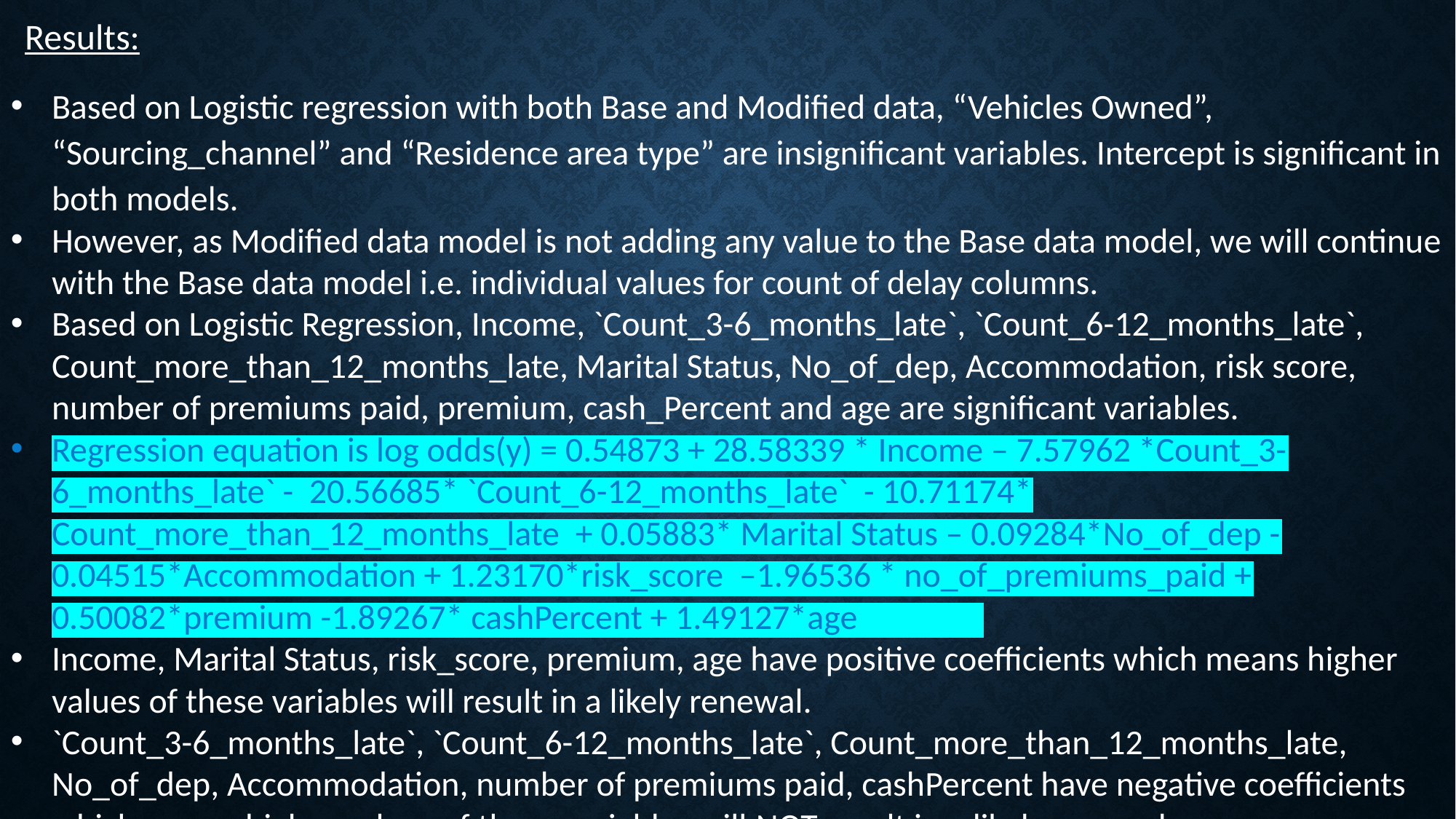

Results:

Based on Logistic regression with both Base and Modified data, “Vehicles Owned”, “Sourcing_channel” and “Residence area type” are insignificant variables. Intercept is significant in both models.
However, as Modified data model is not adding any value to the Base data model, we will continue with the Base data model i.e. individual values for count of delay columns.
Based on Logistic Regression, Income, `Count_3-6_months_late`, `Count_6-12_months_late`,          Count_more_than_12_months_late, Marital Status, No_of_dep, Accommodation, risk score,           number of premiums paid, premium, cash_Percent and age are significant variables.
Regression equation is log odds(y) = 0.54873 + 28.58339 * Income – 7.57962 *Count_3-6_months_late` -  20.56685* `Count_6-12_months_late`  - 10.71174* Count_more_than_12_months_late  + 0.05883* Marital Status – 0.09284*No_of_dep -0.04515*Accommodation + 1.23170*risk_score  –1.96536 * no_of_premiums_paid + 0.50082*premium -1.89267* cashPercent + 1.49127*age
Income, Marital Status, risk_score, premium, age have positive coefficients which means higher values of these variables will result in a likely renewal.
`Count_3-6_months_late`, `Count_6-12_months_late`, Count_more_than_12_months_late,         No_of_dep, Accommodation, number of premiums paid, cashPercent have negative coefficients which means higher values of these variables will NOT result in a likely renewal.